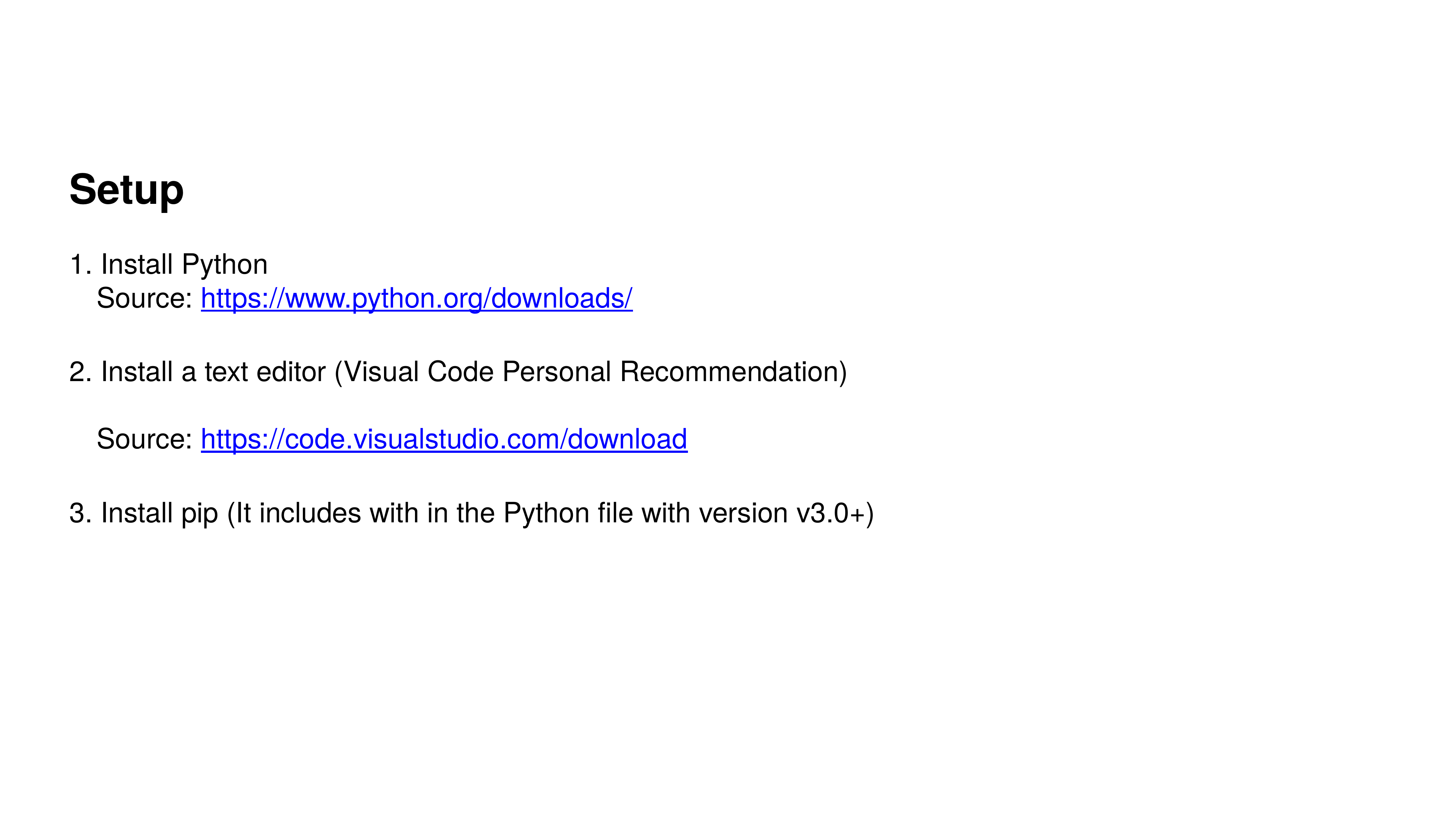

Setup
1. Install Python
Source: https://www.python.org/downloads/

2. Install a text editor (Visual Code Personal Recommendation)

Source: https://code.visualstudio.com/download

3. Install pip (It includes with in the Python file with version v3.0+)